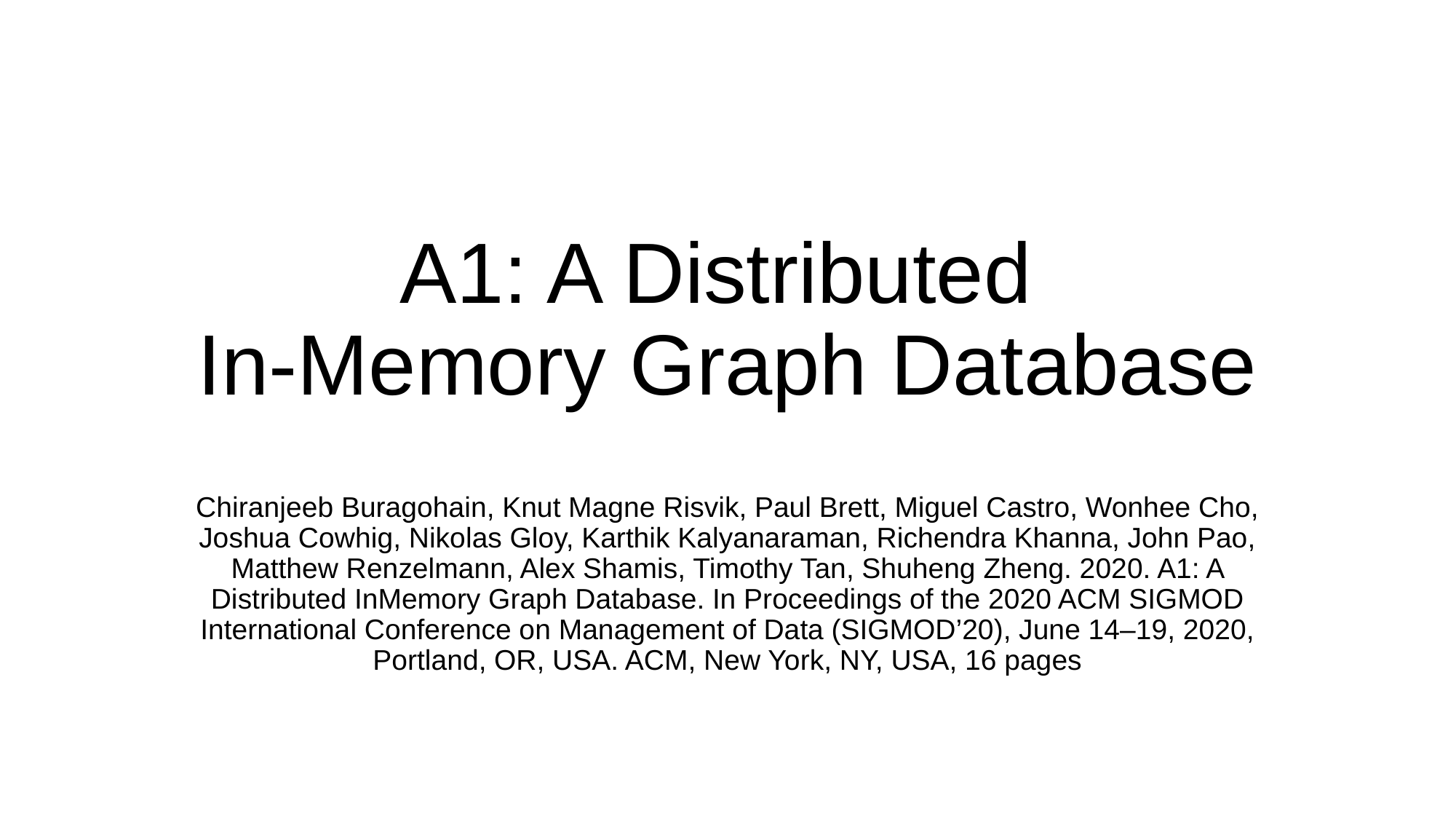

# A1: A Distributed In-Memory Graph Database
Chiranjeeb Buragohain, Knut Magne Risvik, Paul Brett, Miguel Castro, Wonhee Cho, Joshua Cowhig, Nikolas Gloy, Karthik Kalyanaraman, Richendra Khanna, John Pao, Matthew Renzelmann, Alex Shamis, Timothy Tan, Shuheng Zheng. 2020. A1: A Distributed InMemory Graph Database. In Proceedings of the 2020 ACM SIGMOD International Conference on Management of Data (SIGMOD’20), June 14–19, 2020, Portland, OR, USA. ACM, New York, NY, USA, 16 pages